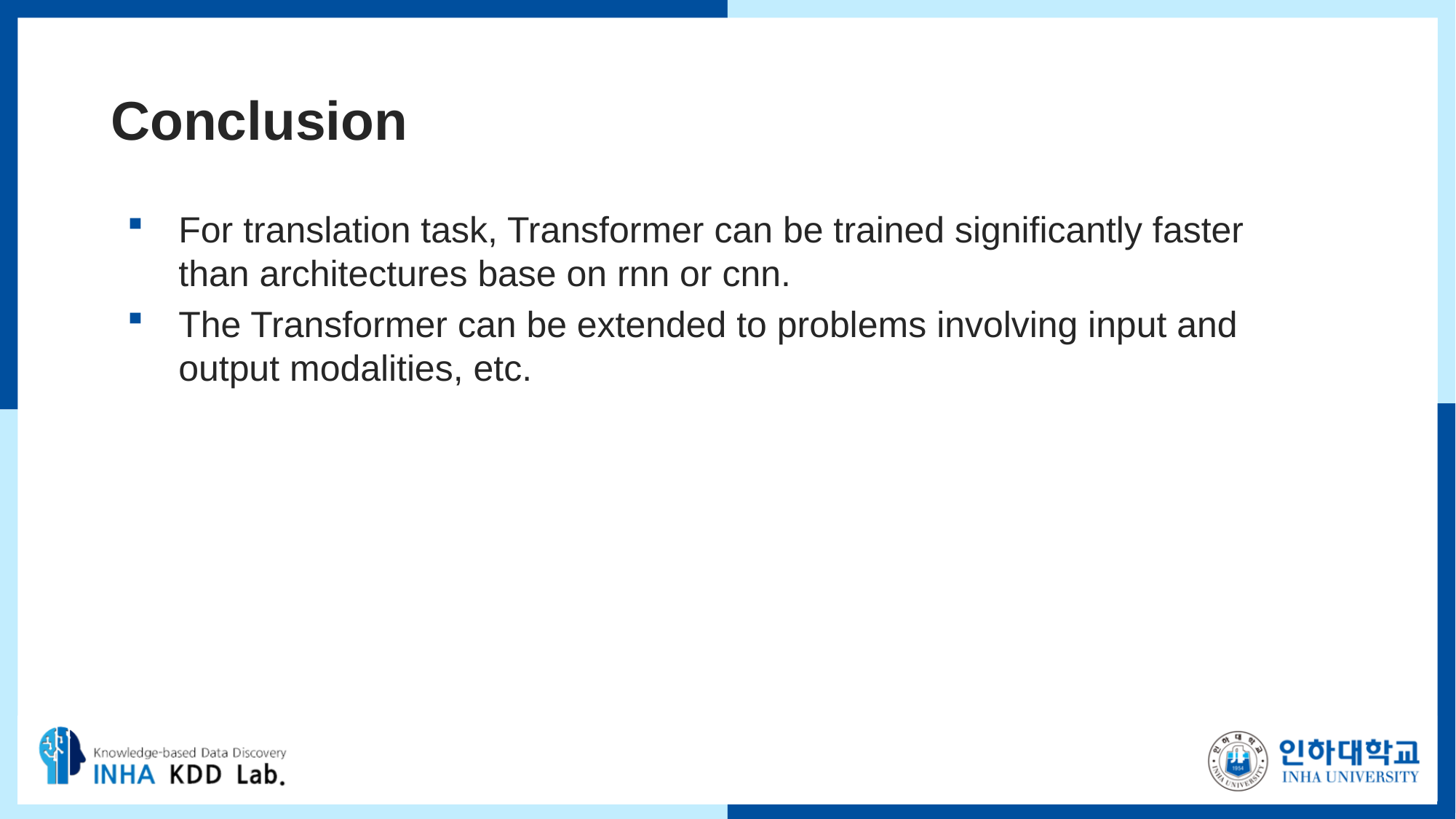

# Conclusion

For translation task, Transformer can be trained significantly faster than architectures base on rnn or cnn.
The Transformer can be extended to problems involving input and output modalities, etc.

14